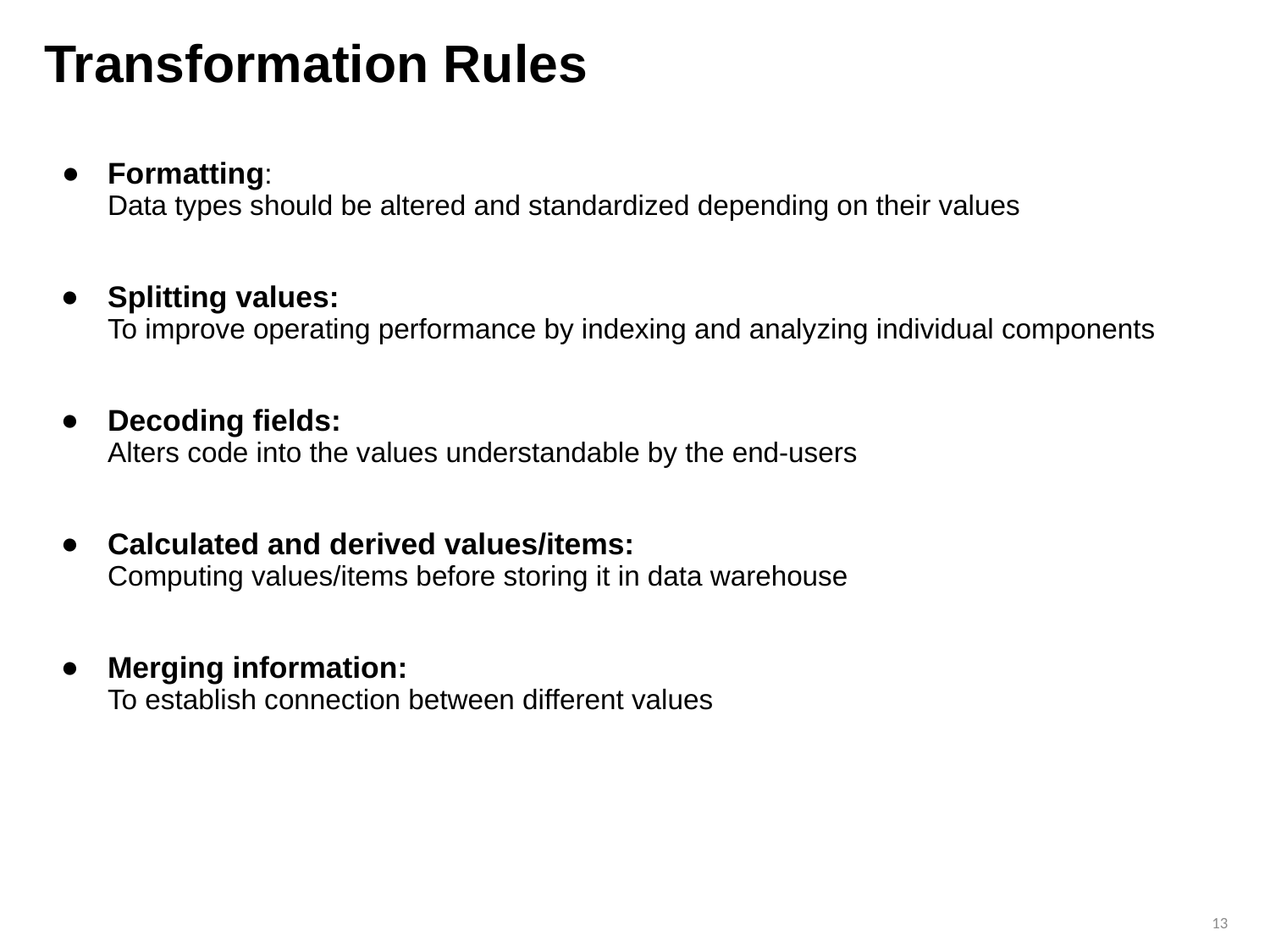

# Transformation Rules
Formatting:
Data types should be altered and standardized depending on their values

Splitting values:
To improve operating performance by indexing and analyzing individual components

Decoding fields:
Alters code into the values understandable by the end-users

Calculated and derived values/items:
Computing values/items before storing it in data warehouse

Merging information:
To establish connection between different values

13